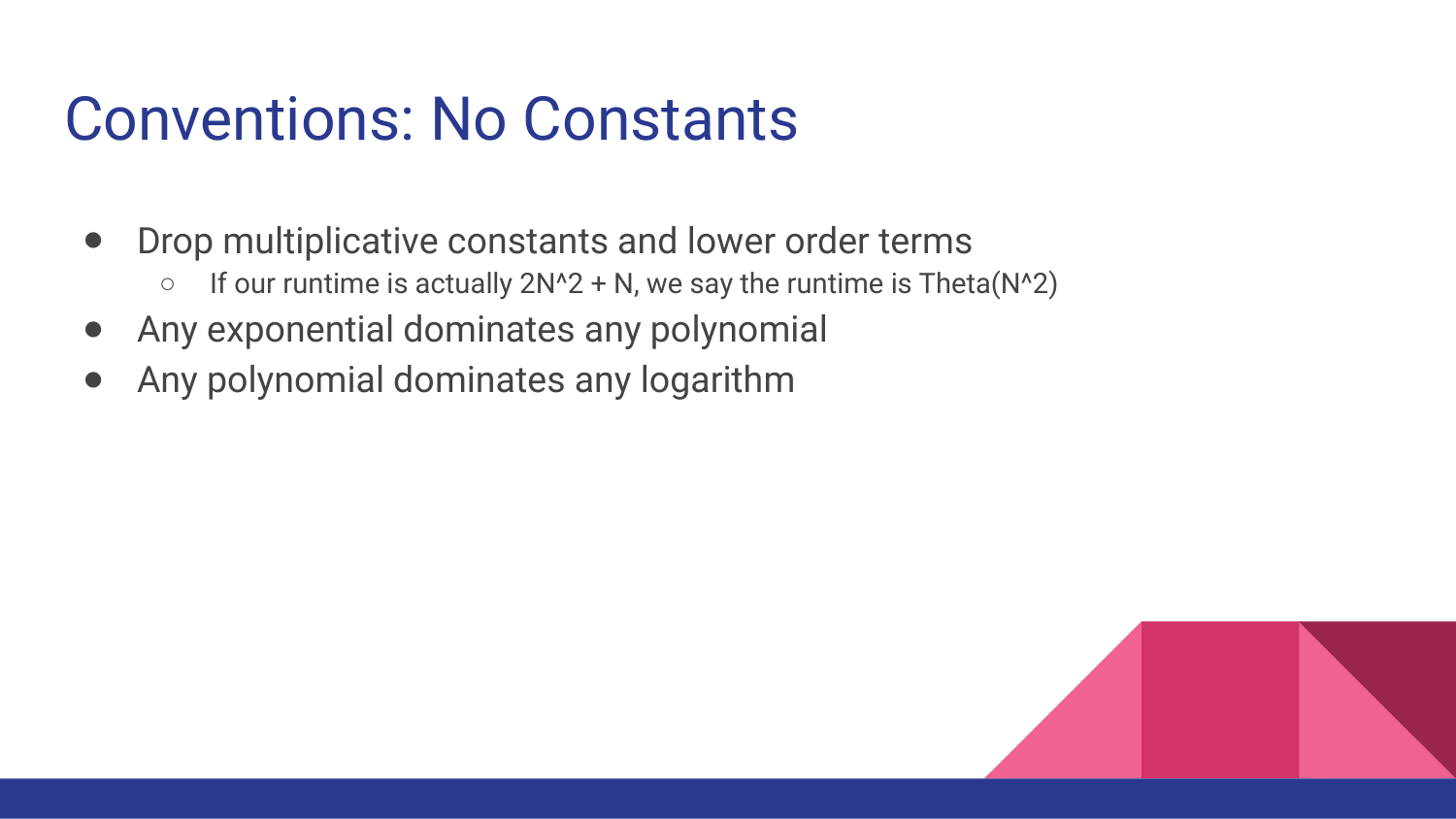

# Conventions: No Constants

Drop multiplicative constants and lower order terms
If our runtime is actually 2N^2 + N, we say the runtime is Theta(N^2)
Any exponential dominates any polynomial
Any polynomial dominates any logarithm